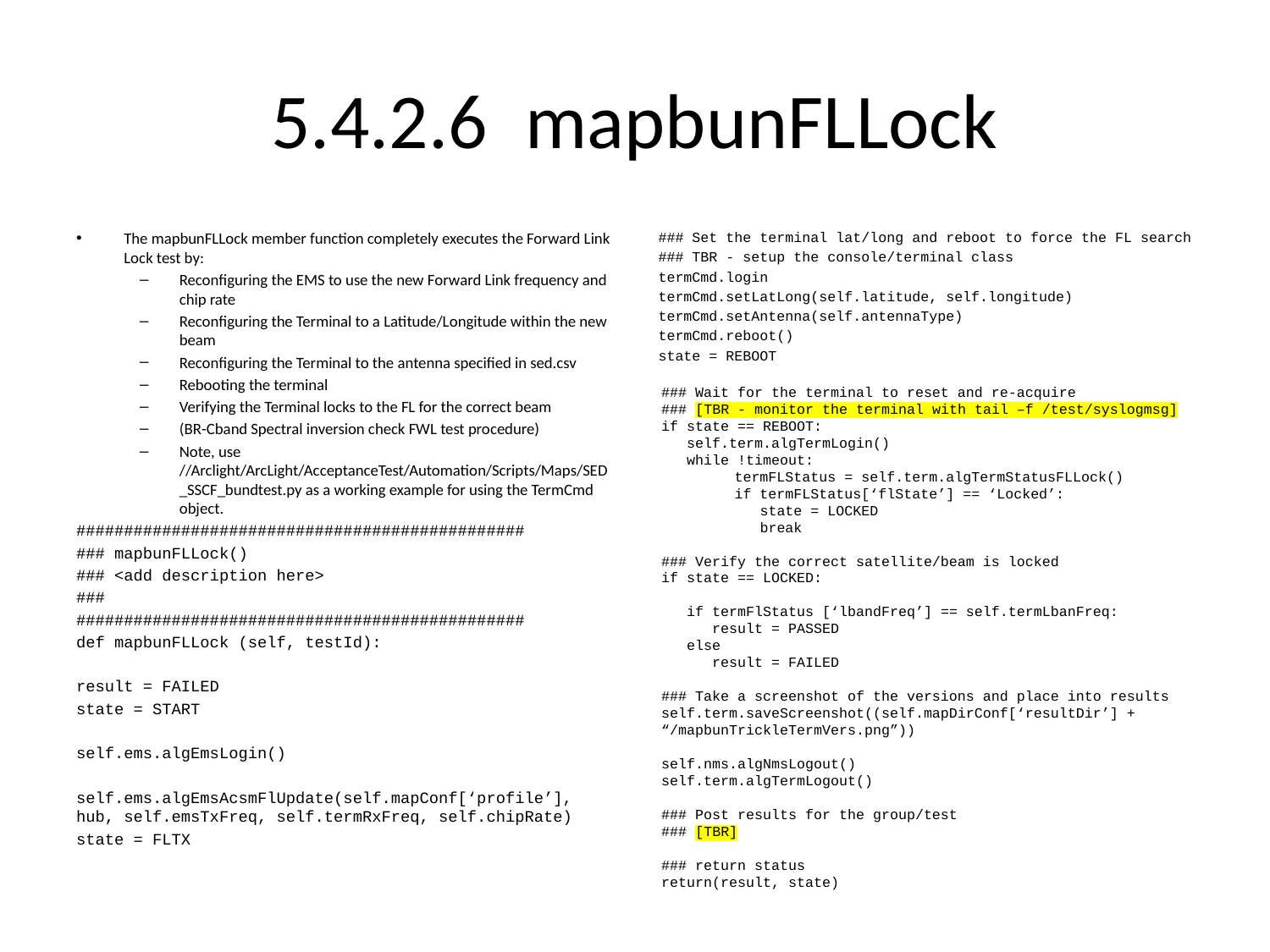

# 5.4.2.6	mapbunFLLock
The mapbunFLLock member function completely executes the Forward Link Lock test by:
Reconfiguring the EMS to use the new Forward Link frequency and chip rate
Reconfiguring the Terminal to a Latitude/Longitude within the new beam
Reconfiguring the Terminal to the antenna specified in sed.csv
Rebooting the terminal
Verifying the Terminal locks to the FL for the correct beam
(BR-Cband Spectral inversion check FWL test procedure)
Note, use //Arclight/ArcLight/AcceptanceTest/Automation/Scripts/Maps/SED_SSCF_bundtest.py as a working example for using the TermCmd object.
###############################################
### mapbunFLLock()
### <add description here>
###
###############################################
def mapbunFLLock (self, testId):

result = FAILED
state = START

self.ems.algEmsLogin()

self.ems.algEmsAcsmFlUpdate(self.mapConf[‘profile’], hub, self.emsTxFreq, self.termRxFreq, self.chipRate)
state = FLTX

### Set the terminal lat/long and reboot to force the FL search
### TBR - setup the console/terminal class
termCmd.login
termCmd.setLatLong(self.latitude, self.longitude)
termCmd.setAntenna(self.antennaType)
termCmd.reboot()
state = REBOOT

### Wait for the terminal to reset and re-acquire
### [TBR - monitor the terminal with tail –f /test/syslogmsg]
if state == REBOOT:
self.term.algTermLogin()
while !timeout:
termFLStatus = self.term.algTermStatusFLLock()
if termFLStatus[‘flState’] == ‘Locked’:
state = LOCKED
break

### Verify the correct satellite/beam is locked
if state == LOCKED:

if termFlStatus [‘lbandFreq’] == self.termLbanFreq:
result = PASSED
else
result = FAILED

### Take a screenshot of the versions and place into results
self.term.saveScreenshot((self.mapDirConf[‘resultDir’] + “/mapbunTrickleTermVers.png”))

self.nms.algNmsLogout()
self.term.algTermLogout()

### Post results for the group/test
### [TBR]

### return status
return(result, state)